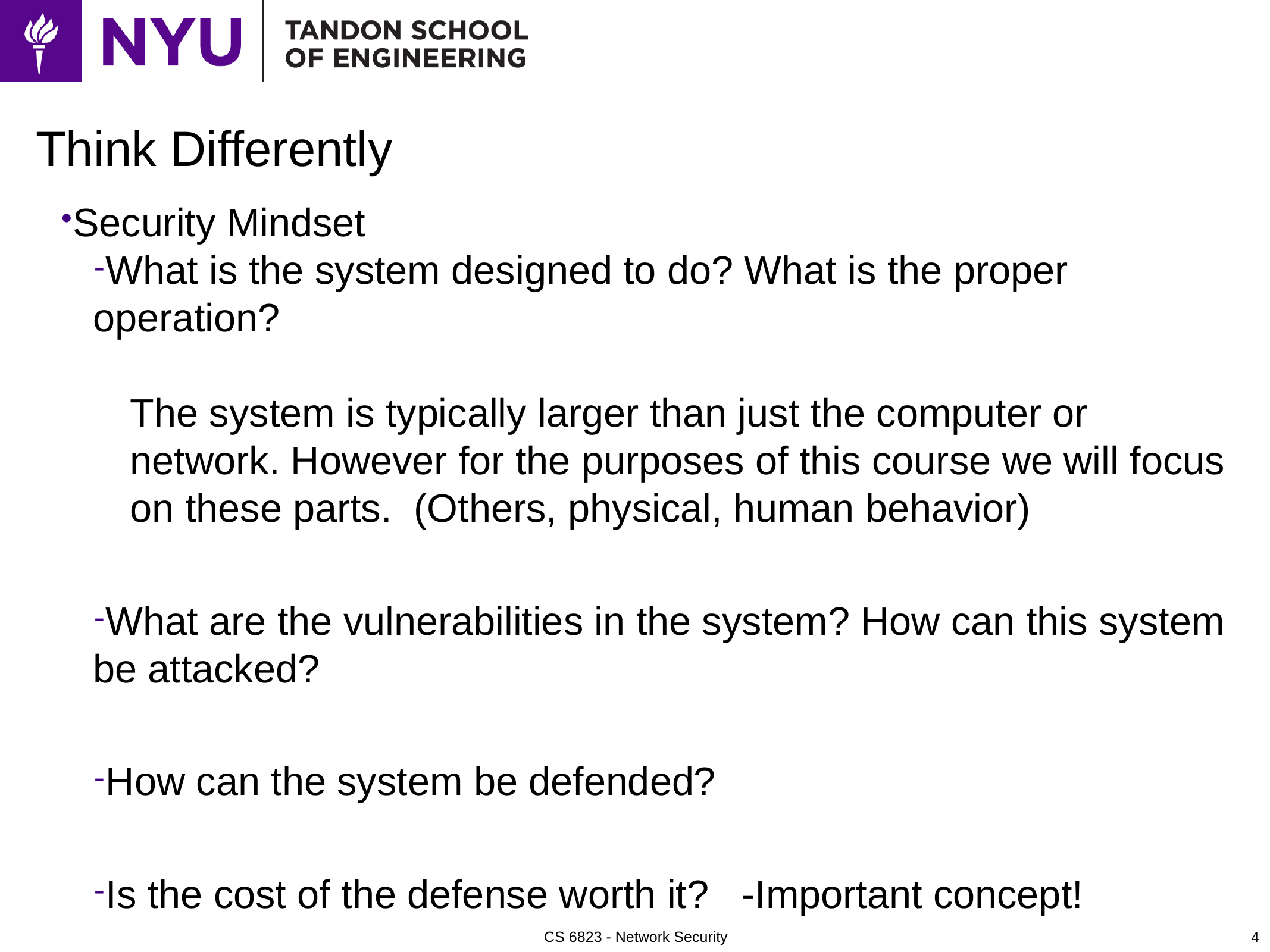

# Think Differently
Security Mindset
What is the system designed to do? What is the proper operation?

The system is typically larger than just the computer or network. However for the purposes of this course we will focus on these parts.  (Others, physical, human behavior)

What are the vulnerabilities in the system? How can this system be attacked?

How can the system be defended?

Is the cost of the defense worth it?   -Important concept!
4